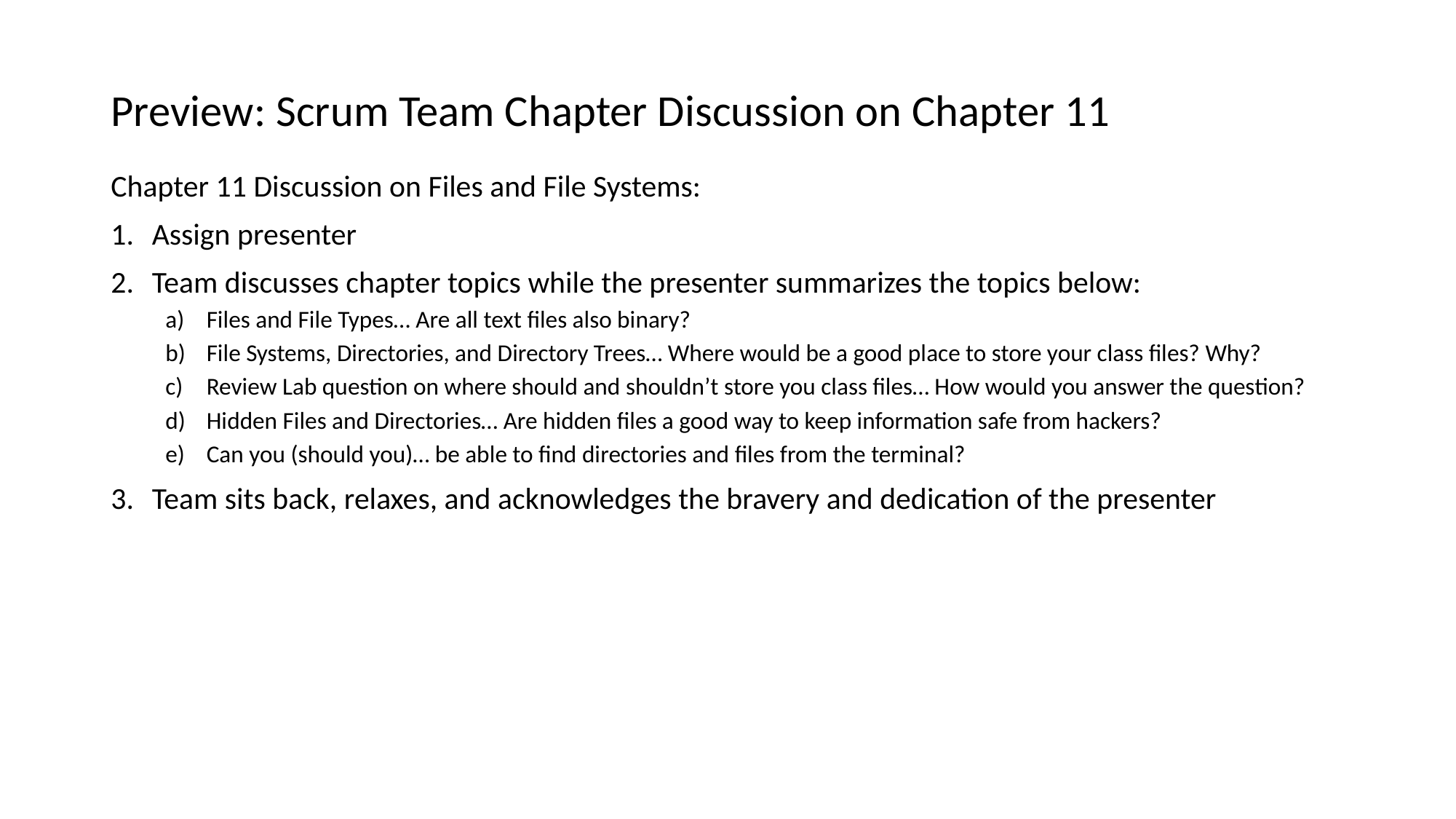

# Preview: Scrum Team Chapter Discussion on Chapter 11
Chapter 11 Discussion on Files and File Systems:
Assign presenter
Team discusses chapter topics while the presenter summarizes the topics below:
Files and File Types… Are all text files also binary?
File Systems, Directories, and Directory Trees… Where would be a good place to store your class files? Why?
Review Lab question on where should and shouldn’t store you class files… How would you answer the question?
Hidden Files and Directories… Are hidden files a good way to keep information safe from hackers?
Can you (should you)… be able to find directories and files from the terminal?
Team sits back, relaxes, and acknowledges the bravery and dedication of the presenter